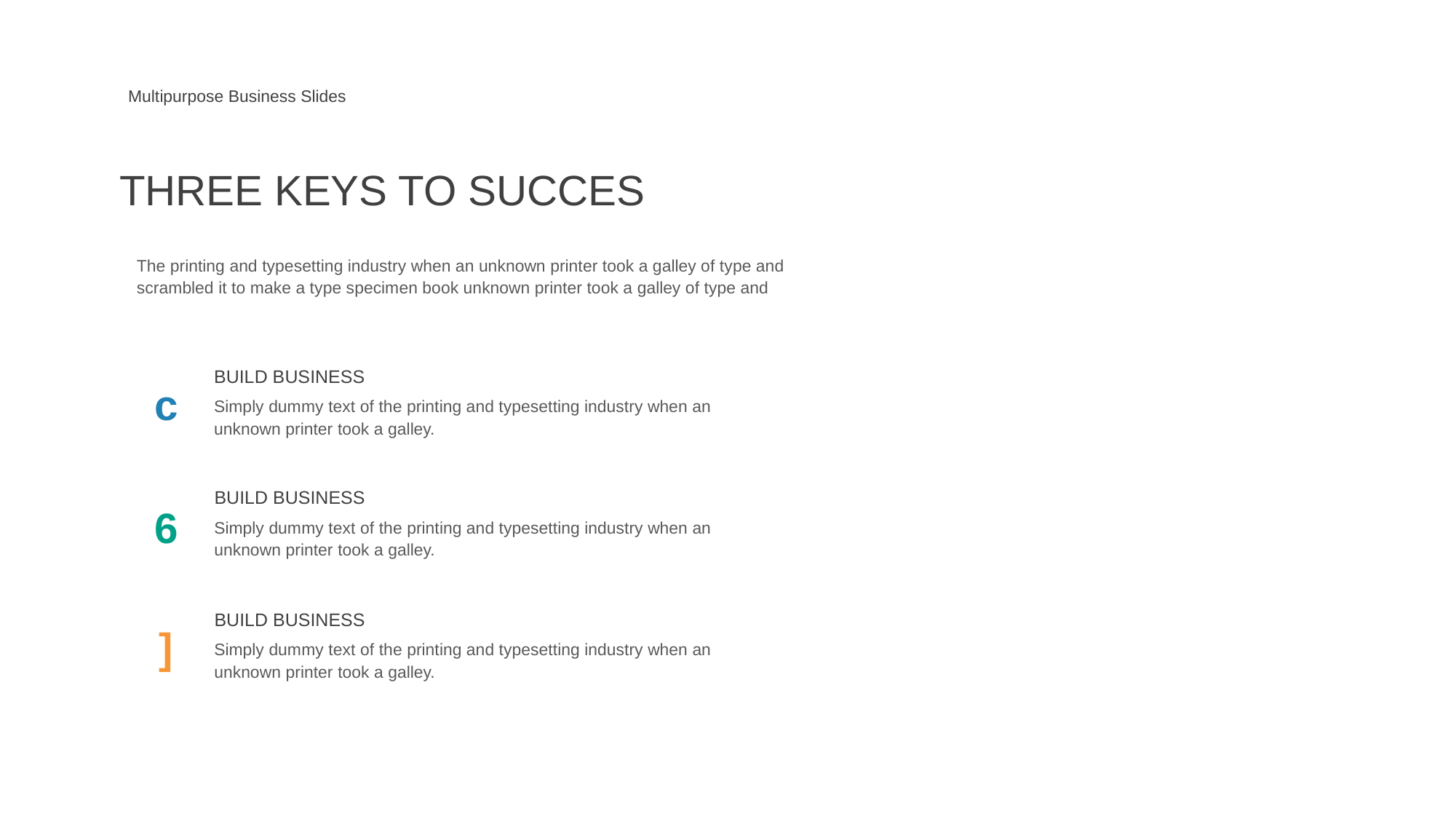

Multipurpose Business Slides

THREE KEYS TO SUCCES
The printing and typesetting industry when an unknown printer took a galley of type and scrambled it to make a type specimen book unknown printer took a galley of type and
BUILD BUSINESS
c
Simply dummy text of the printing and typesetting industry when an unknown printer took a galley.
BUILD BUSINESS
6
Simply dummy text of the printing and typesetting industry when an unknown printer took a galley.
BUILD BUSINESS
]
Simply dummy text of the printing and typesetting industry when an unknown printer took a galley.